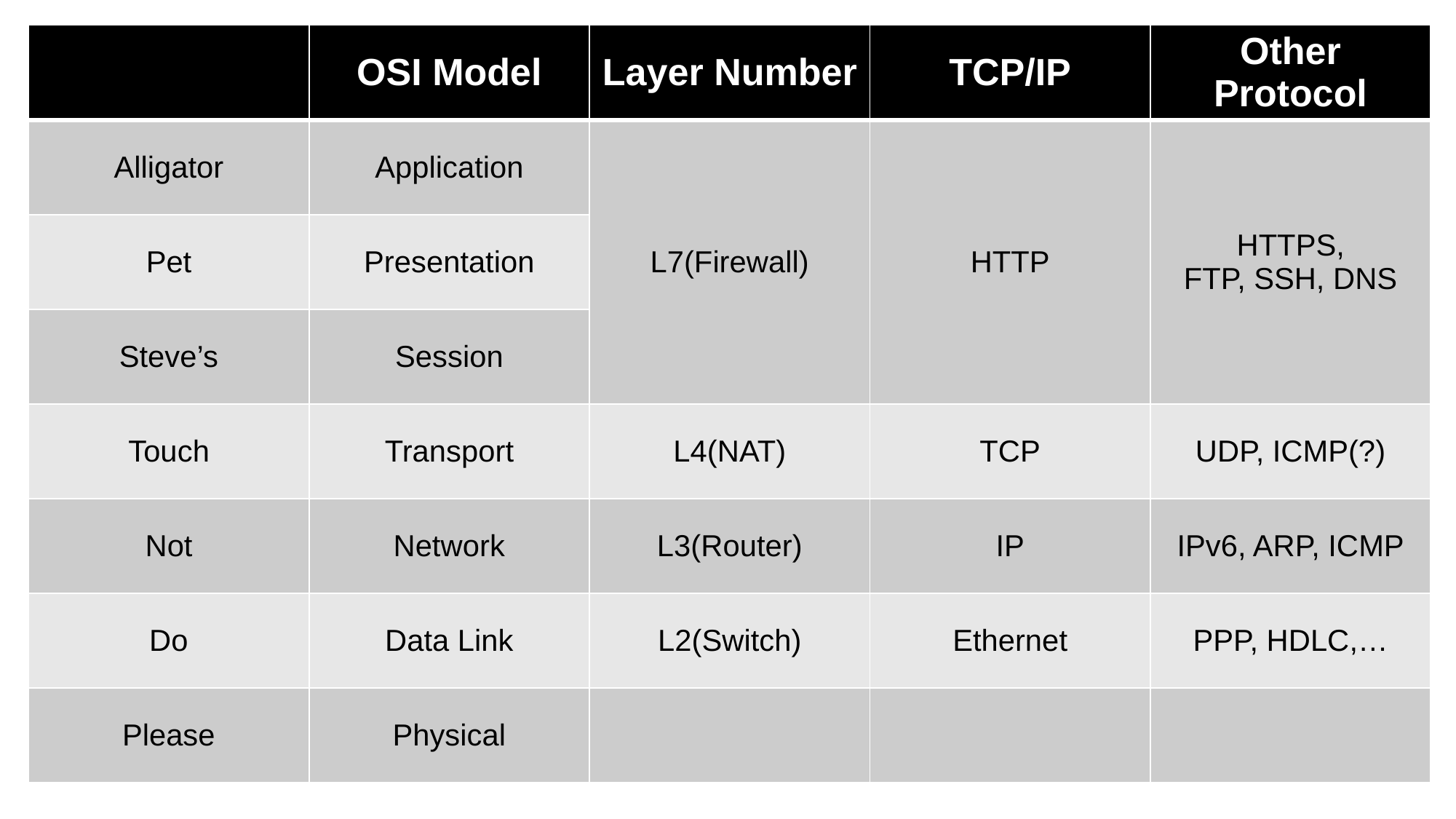

|  | OSI Model | Layer Number | TCP/IP | Other Protocol |
| --- | --- | --- | --- | --- |
| Alligator | Application | L7(Firewall) | HTTP | HTTPS, FTP, SSH, DNS |
| Pet | Presentation |  |  |  |
| Steve’s | Session |  |  |  |
| Touch | Transport | L4(NAT) | TCP | UDP, ICMP(?) |
| Not | Network | L3(Router) | IP | IPv6, ARP, ICMP |
| Do | Data Link | L2(Switch) | Ethernet | PPP, HDLC,… |
| Please | Physical |  |  |  |